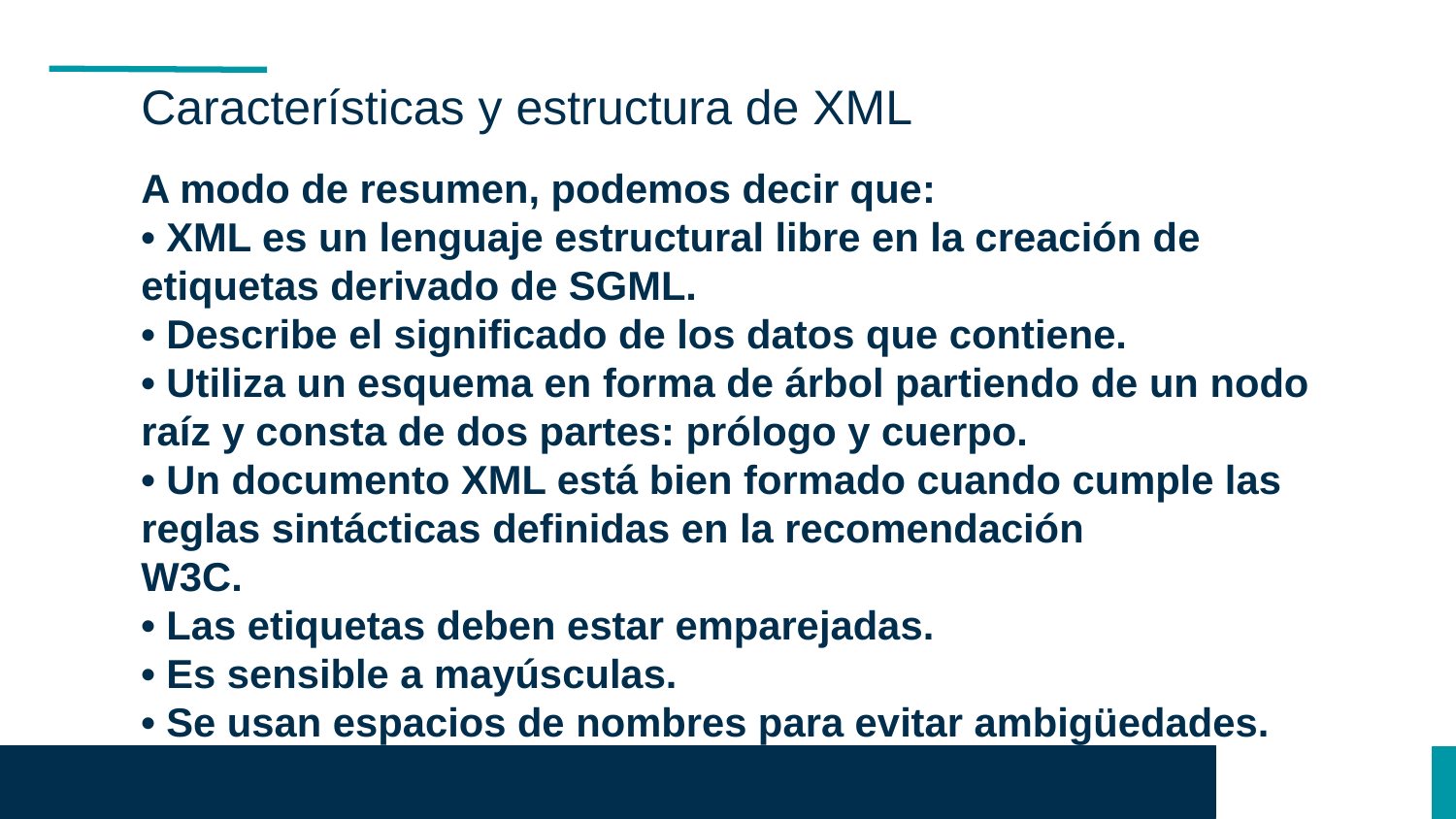

Características y estructura de XML
A modo de resumen, podemos decir que:
• XML es un lenguaje estructural libre en la creación de etiquetas derivado de SGML.
• Describe el significado de los datos que contiene.
• Utiliza un esquema en forma de árbol partiendo de un nodo raíz y consta de dos partes: prólogo y cuerpo.
• Un documento XML está bien formado cuando cumple las reglas sintácticas definidas en la recomendación
W3C.
• Las etiquetas deben estar emparejadas.
• Es sensible a mayúsculas.
• Se usan espacios de nombres para evitar ambigüedades.